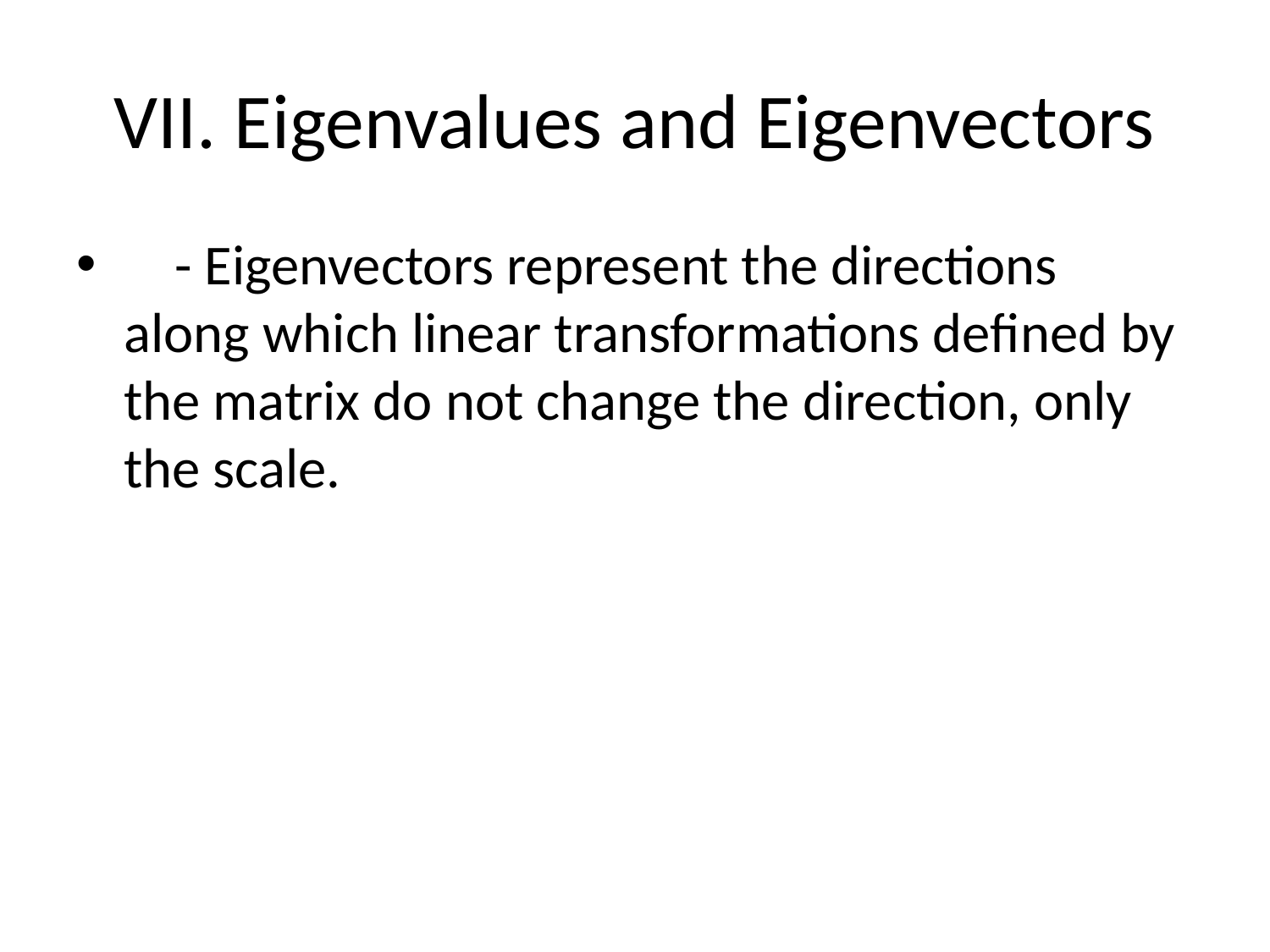

# VII. Eigenvalues and Eigenvectors
    - Eigenvectors represent the directions along which linear transformations defined by the matrix do not change the direction, only the scale.